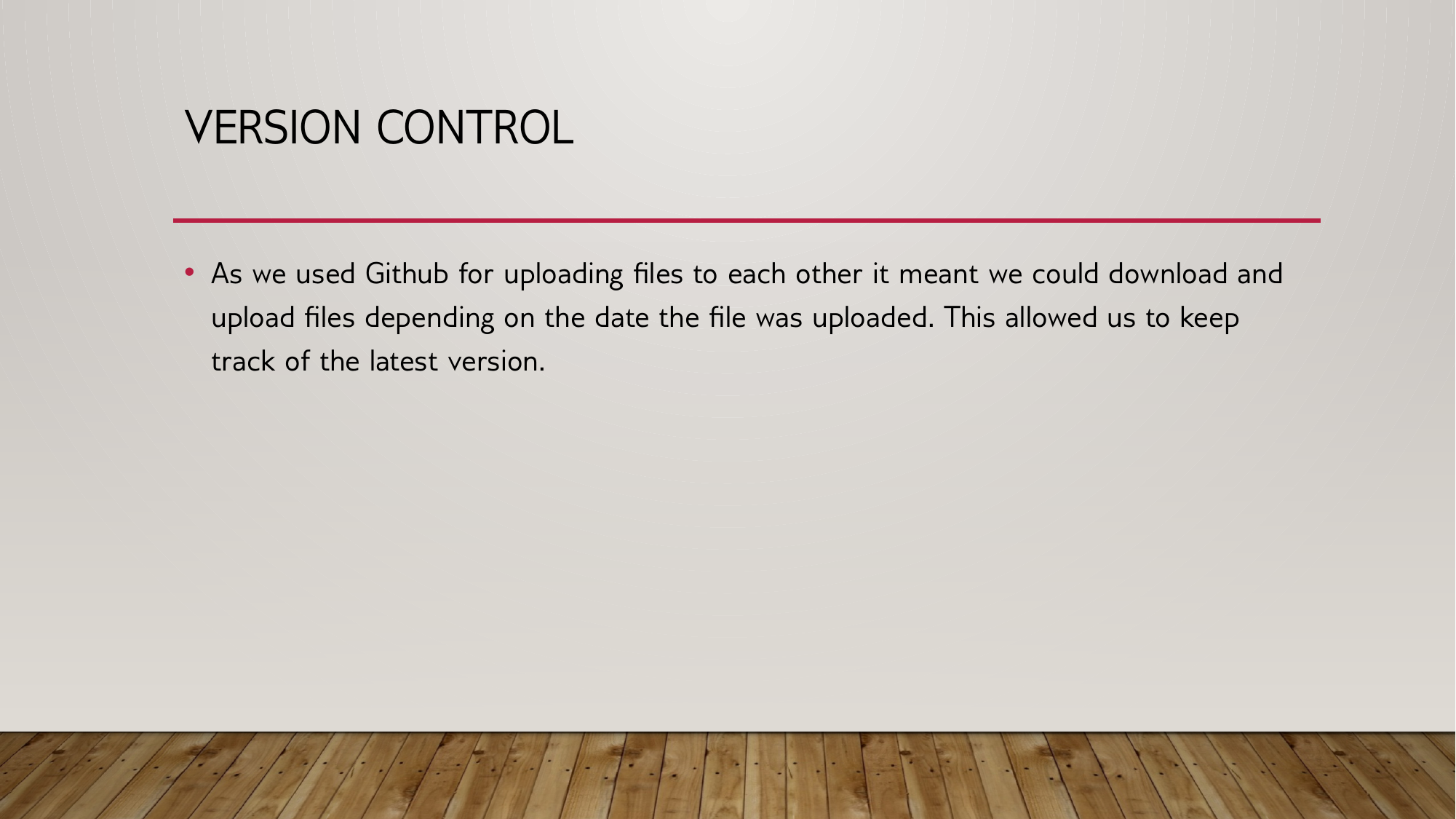

# Version Control
As we used Github for uploading files to each other it meant we could download and upload files depending on the date the file was uploaded. This allowed us to keep track of the latest version.